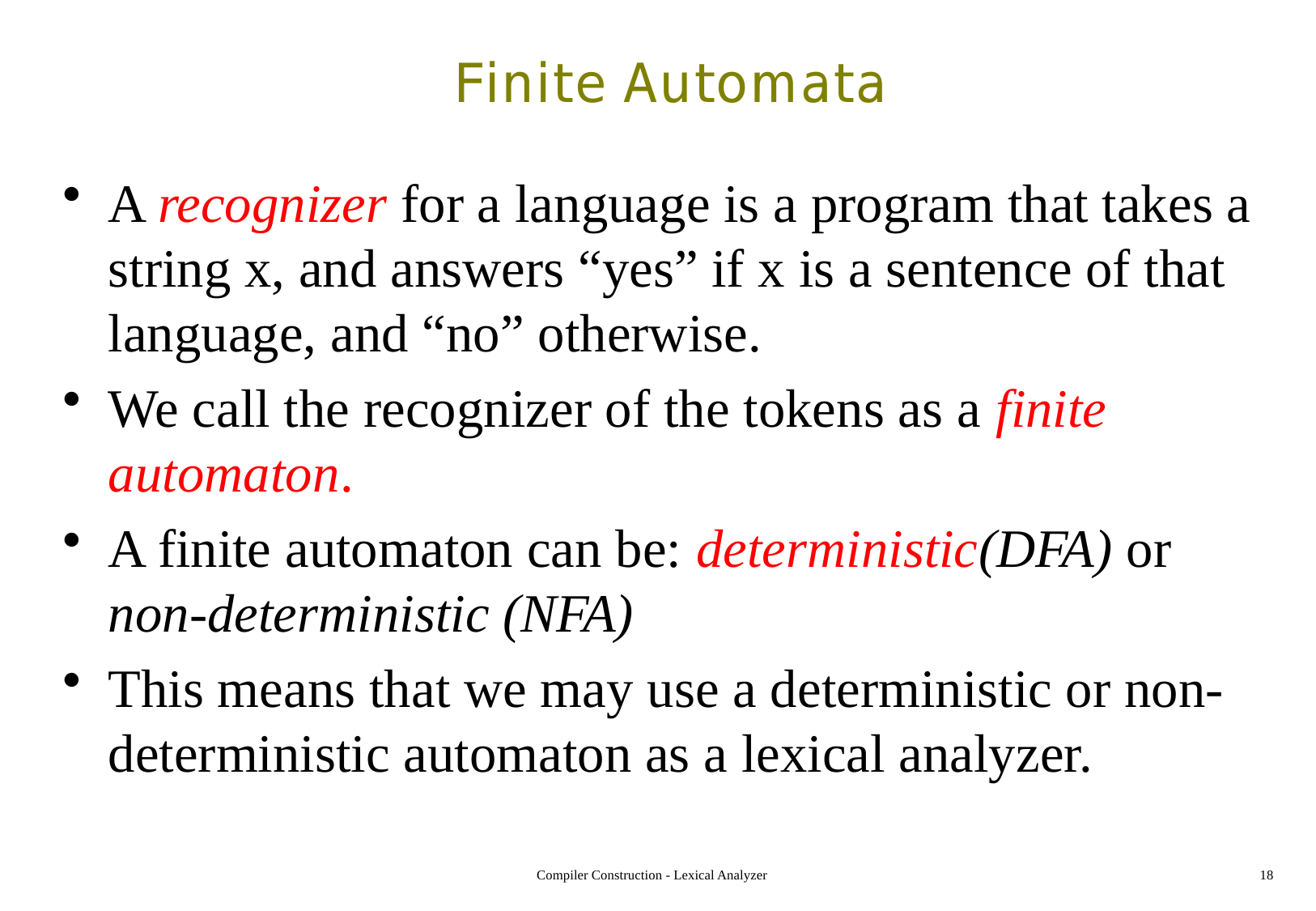

# Finite Automata
A recognizer for a language is a program that takes a string x, and answers “yes” if x is a sentence of that language, and “no” otherwise.
We call the recognizer of the tokens as a finite automaton.
A finite automaton can be: deterministic(DFA) or non-deterministic (NFA)
This means that we may use a deterministic or non-deterministic automaton as a lexical analyzer.
Compiler Construction - Lexical Analyzer
18